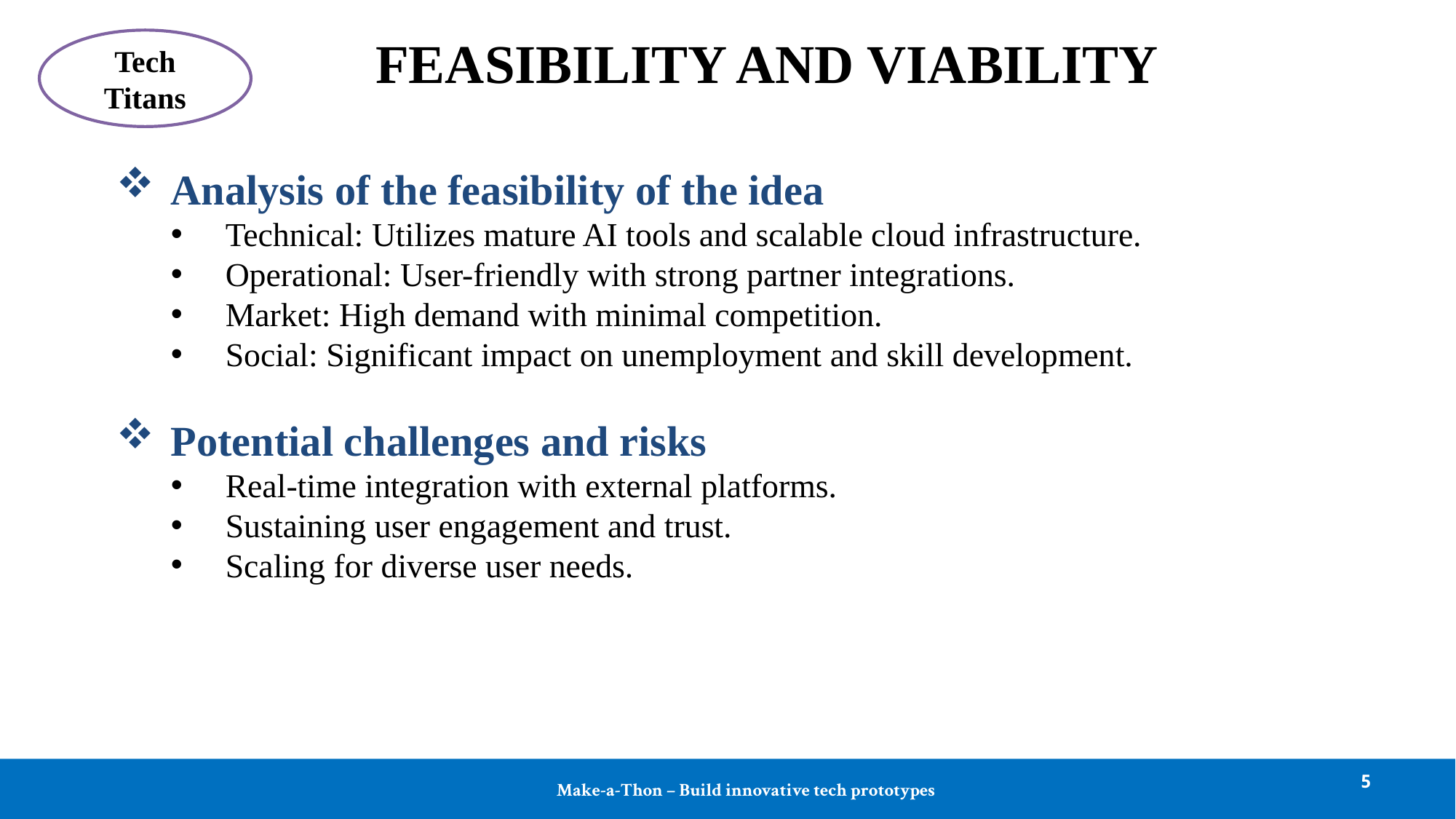

# FEASIBILITY AND VIABILITY
Tech Titans
Analysis of the feasibility of the idea
Technical: Utilizes mature AI tools and scalable cloud infrastructure.
Operational: User-friendly with strong partner integrations.
Market: High demand with minimal competition.
Social: Significant impact on unemployment and skill development.

Potential challenges and risks
Real-time integration with external platforms.
Sustaining user engagement and trust.
Scaling for diverse user needs.

5
Make-a-Thon – Build innovative tech prototypes